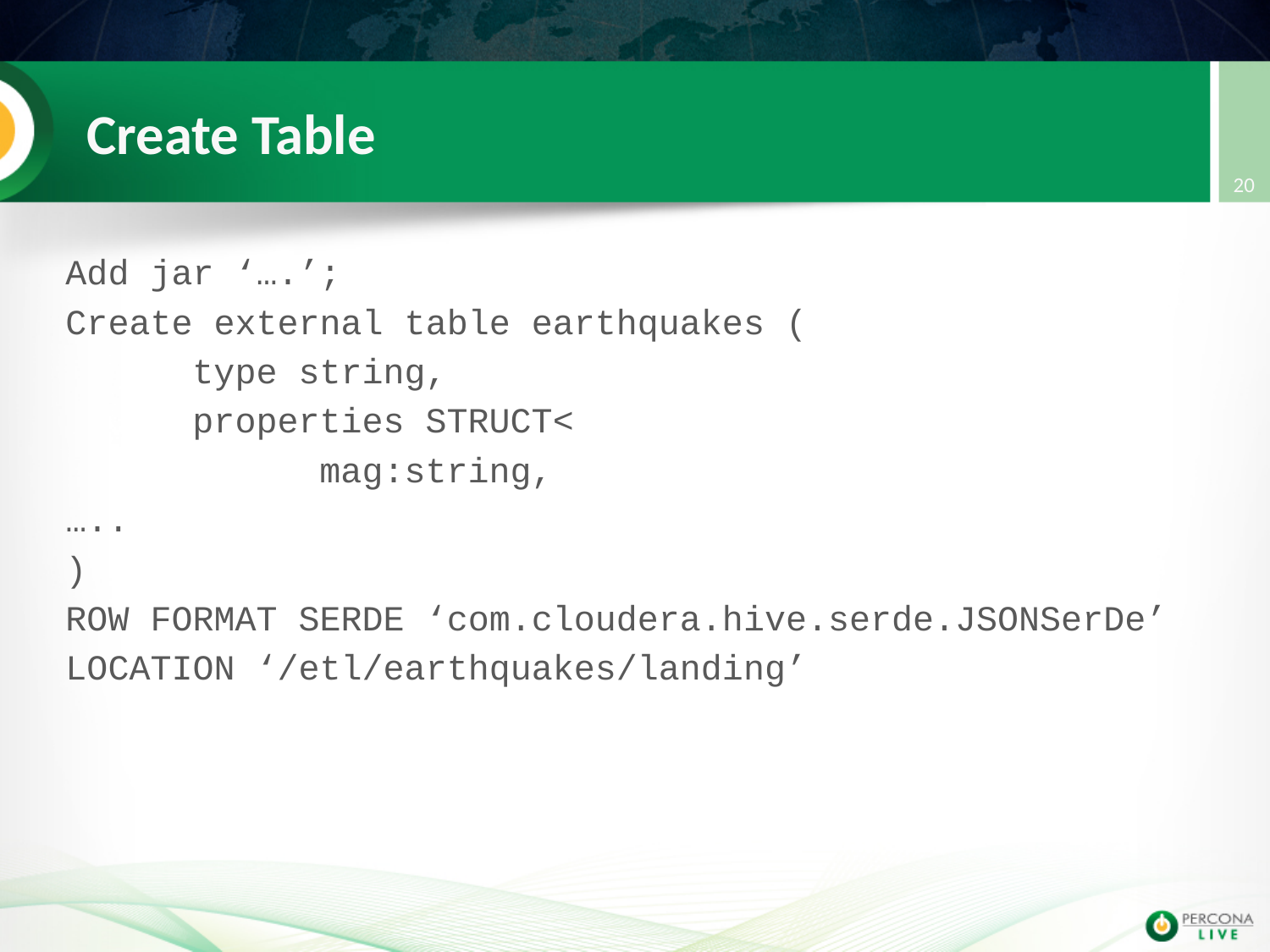

# Create Table
20
Add jar ‘….’;
Create external table earthquakes (
	type string,
	properties STRUCT<
		mag:string,
…..
)
ROW FORMAT SERDE ‘com.cloudera.hive.serde.JSONSerDe’
LOCATION ‘/etl/earthquakes/landing’